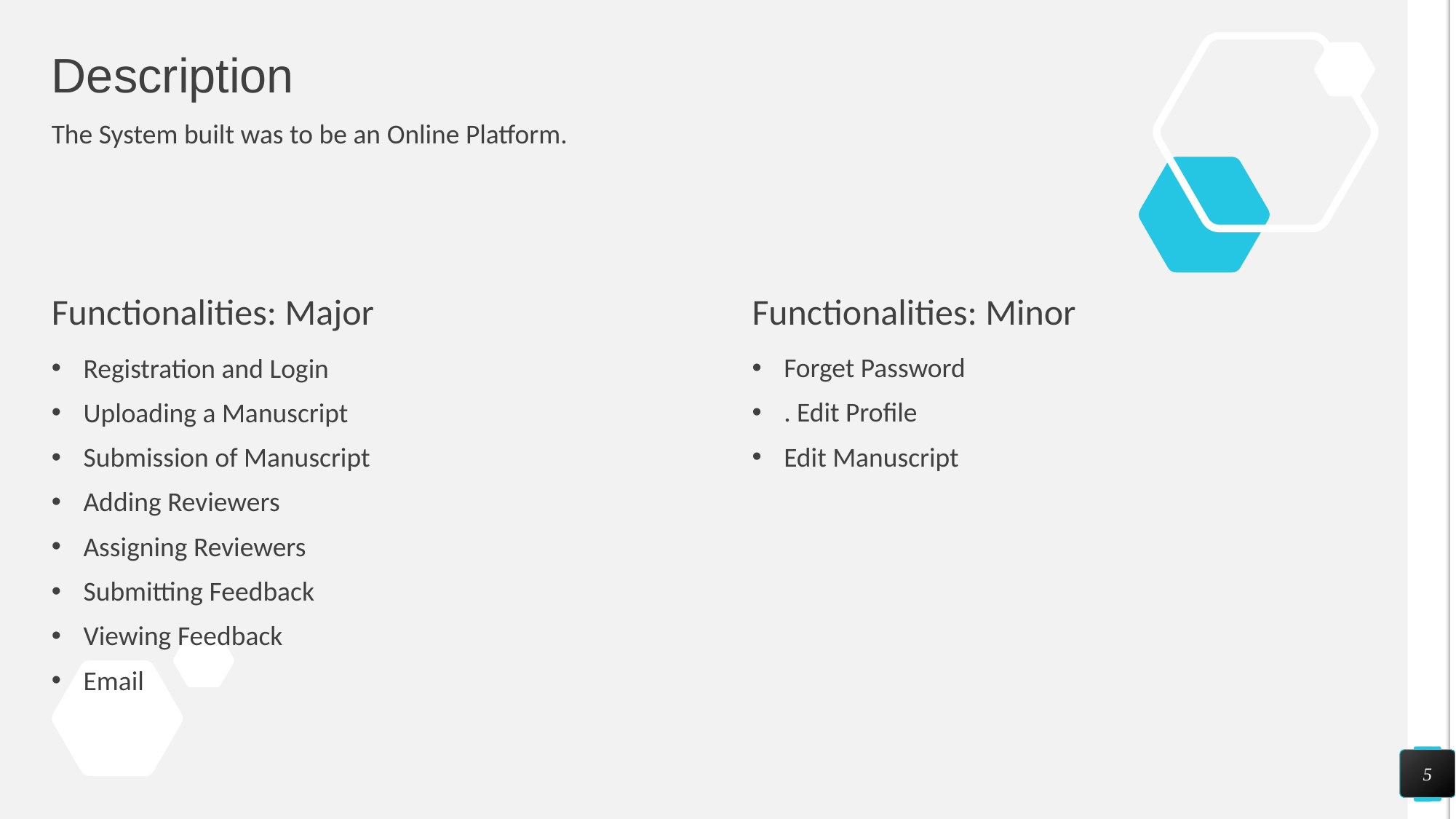

# Description
The System built was to be an Online Platform.
Functionalities: Major
Functionalities: Minor
Forget Password
. Edit Profile
Edit Manuscript
Registration and Login
Uploading a Manuscript
Submission of Manuscript
Adding Reviewers
Assigning Reviewers
Submitting Feedback
Viewing Feedback
Email

5